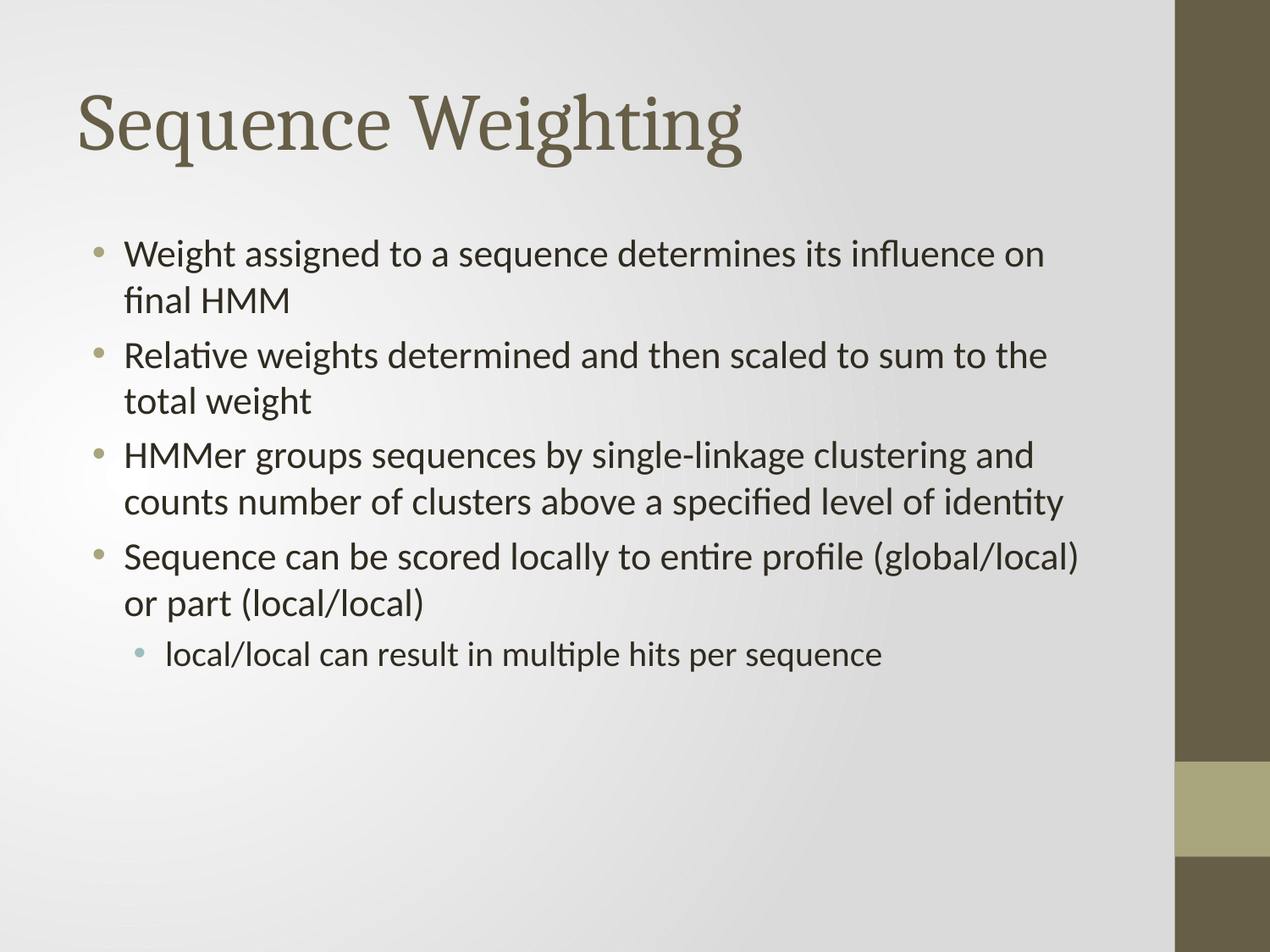

# Sequence Weighting
Weight assigned to a sequence determines its influence on final HMM
Relative weights determined and then scaled to sum to the total weight
HMMer groups sequences by single-linkage clustering and counts number of clusters above a specified level of identity
Sequence can be scored locally to entire profile (global/local) or part (local/local)
local/local can result in multiple hits per sequence